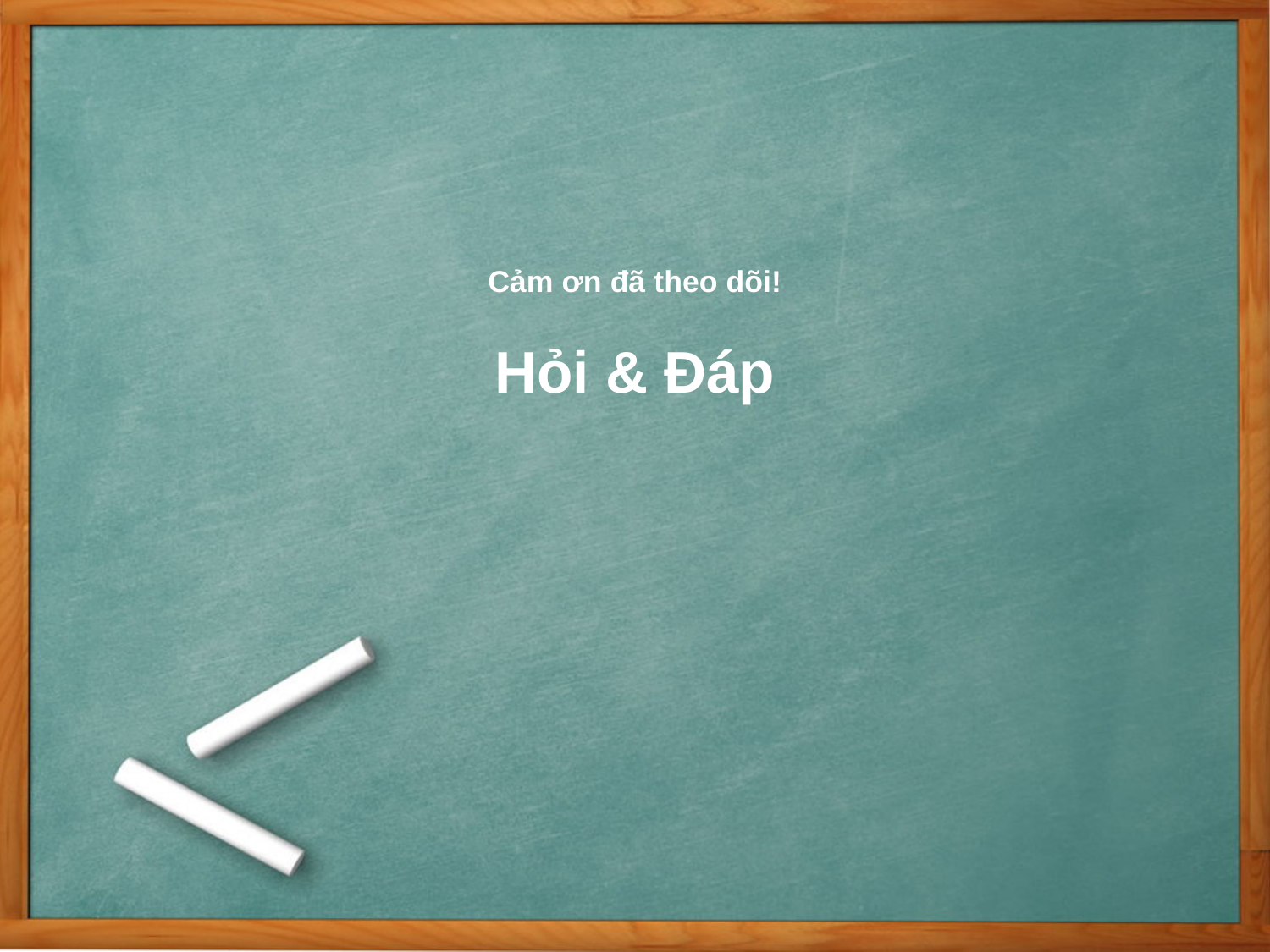

# Cảm ơn đã theo dõi! Hỏi & Đáp